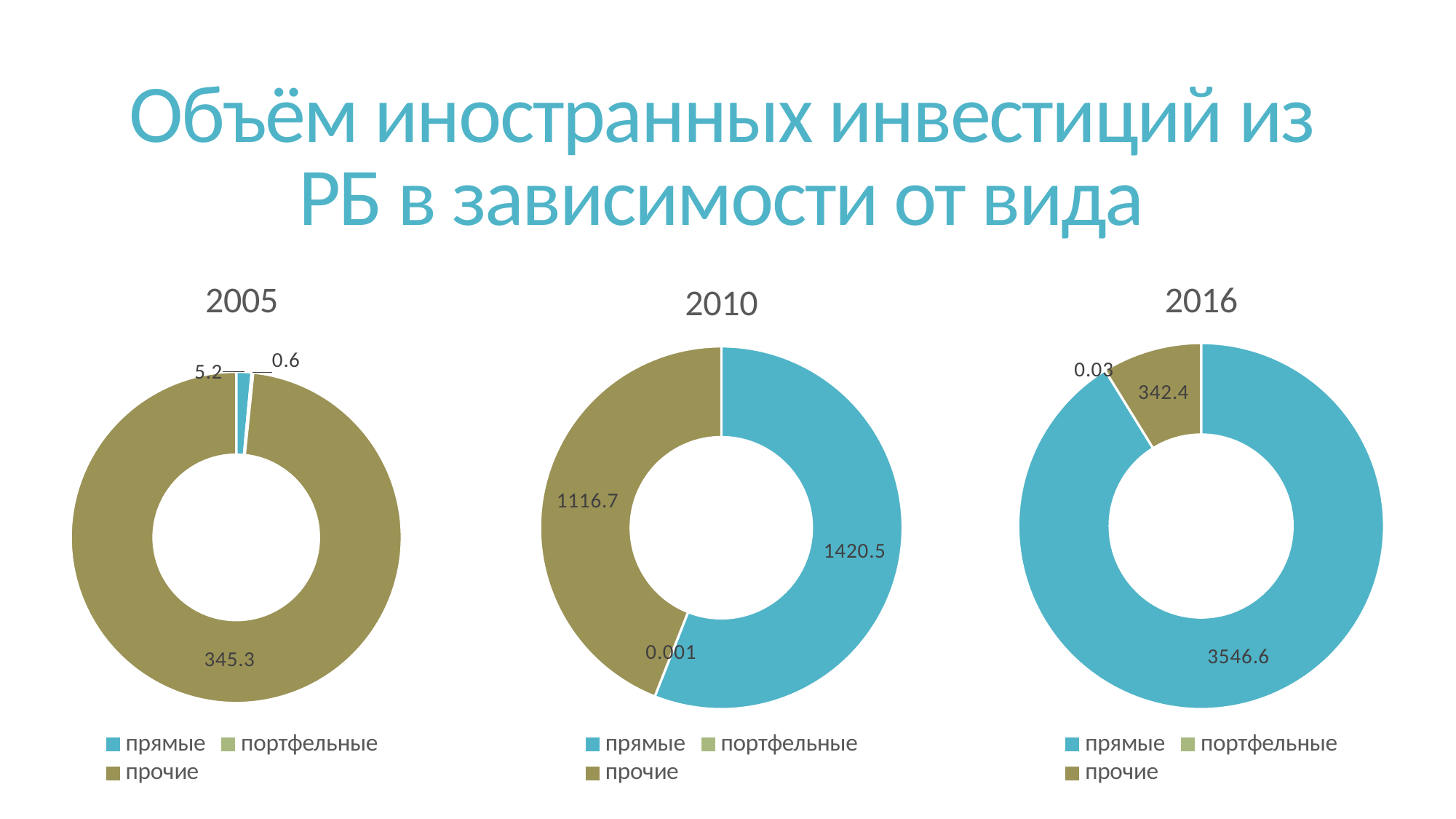

# Объём иностранных инвестиций из РБ в зависимости от вида

### Chart:

| Category | 2005 |
|---|---|
| прямые | 5.2 |
| портфельные | 0.6 |
| прочие | 345.3 |

### Chart:

| Category | 2016 |
|---|---|
| прямые | 3546.6 |
| портфельные | 0.03 |
| прочие | 342.4 |

### Chart:

| Category | 2010 |
|---|---|
| прямые | 1420.5 |
| портфельные | 0.001 |
| прочие | 1116.7 |